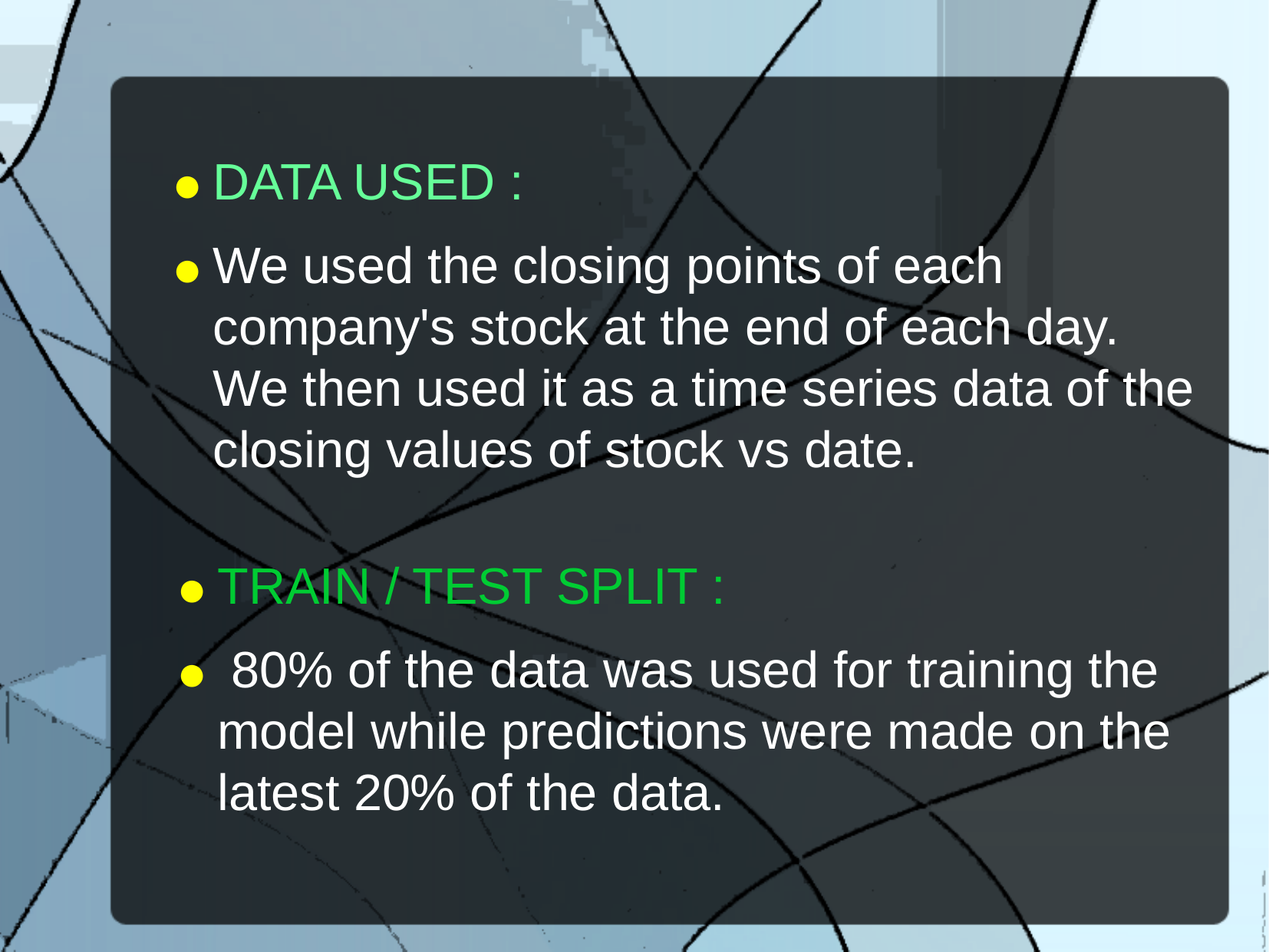

DATA USED :
We used the closing points of each company's stock at the end of each day. We then used it as a time series data of the closing values of stock vs date.
TRAIN / TEST SPLIT :
 80% of the data was used for training the model while predictions were made on the latest 20% of the data.